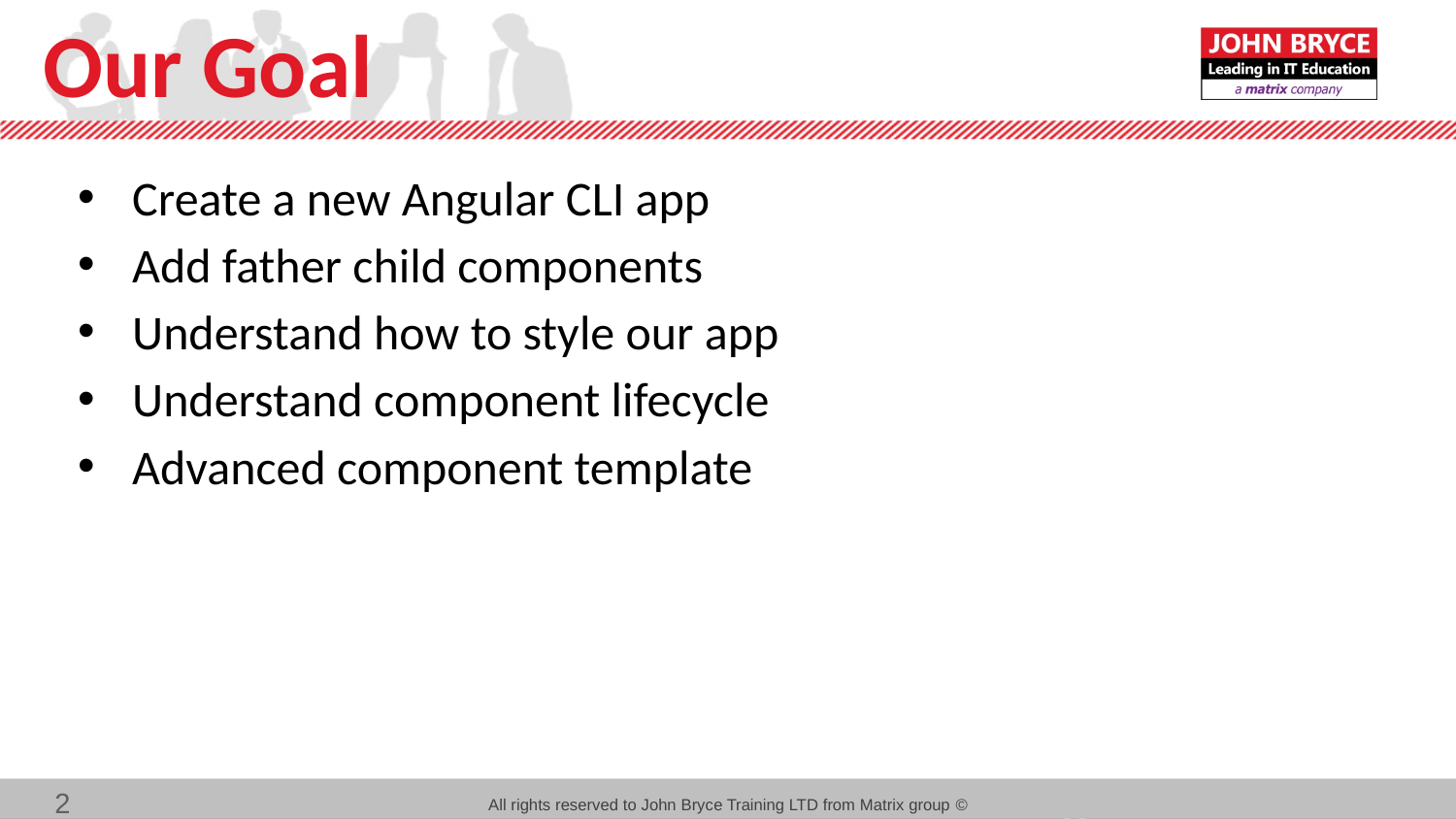

# Our Goal
Create a new Angular CLI app
Add father child components
Understand how to style our app
Understand component lifecycle
Advanced component template